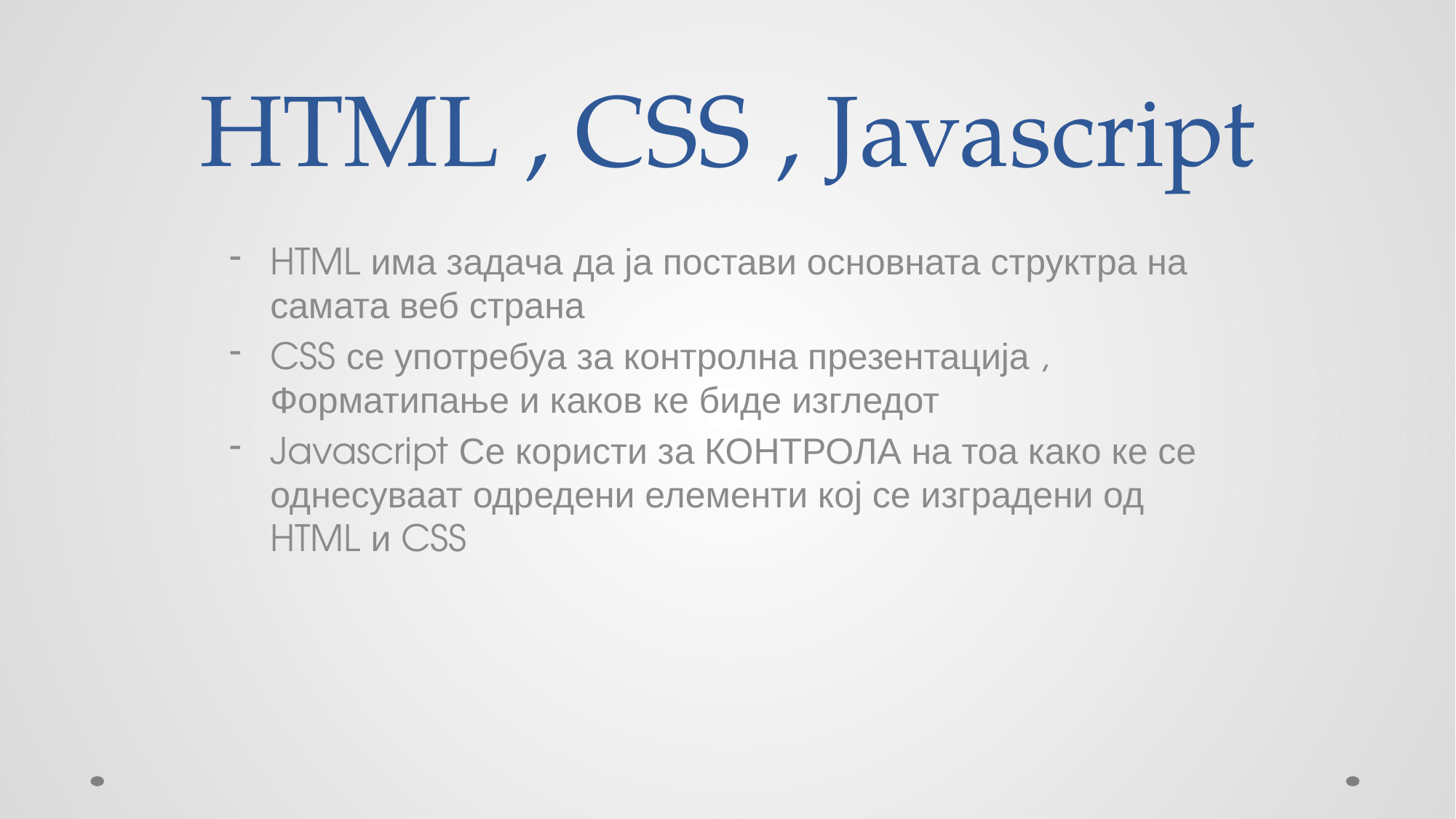

# HTML , CSS , Javascript
HTML има задача да ја постави основната структра на самата веб страна
CSS се употребуа за контролна презентација , Форматипање и каков ке биде изгледот
Javascript Се користи за КОНТРОЛА на тоа како ке се однесуваат одредени елементи кој се изградени од HTML и CSS